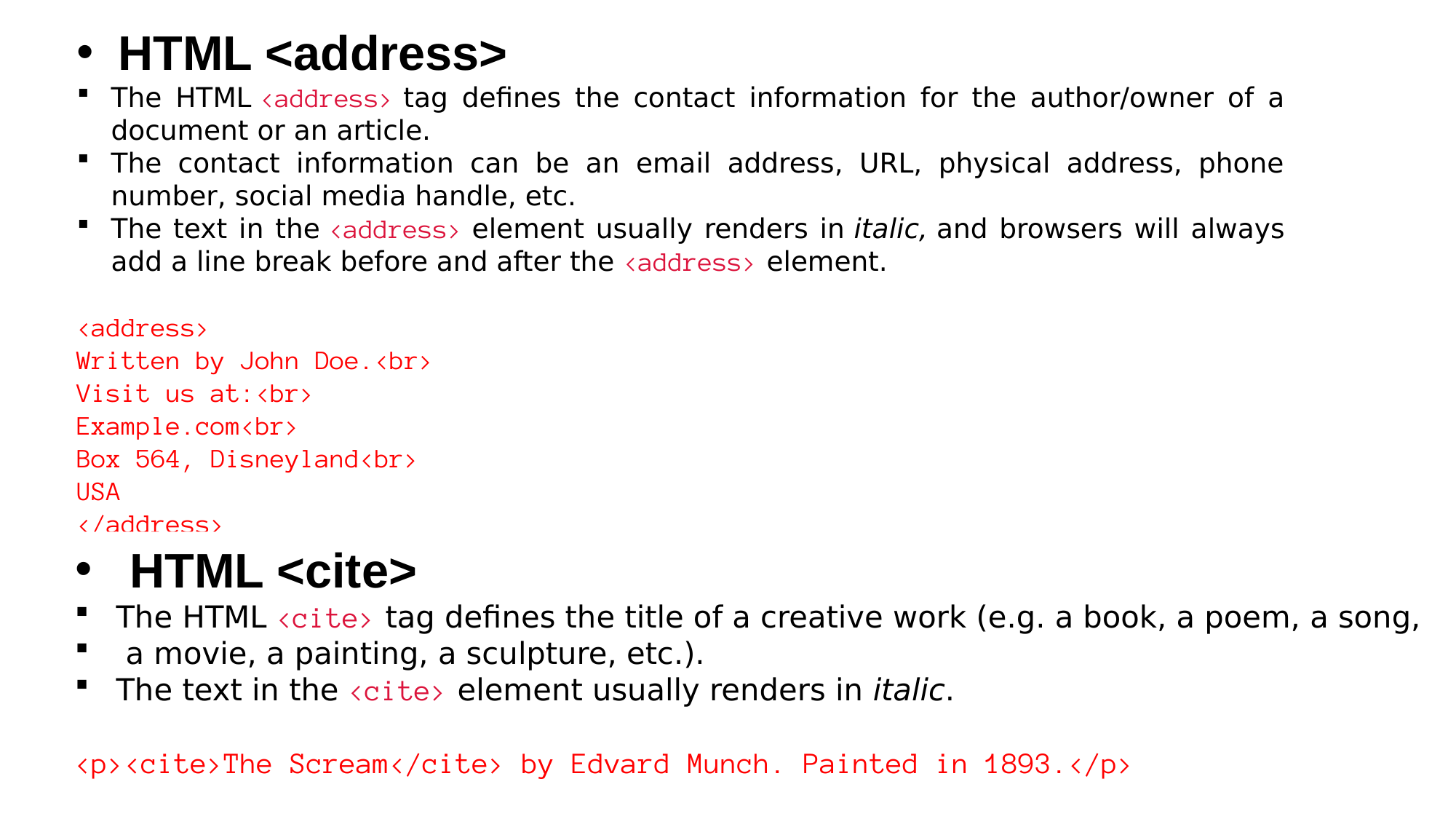

HTML <address>
The HTML <address> tag defines the contact information for the author/owner of a document or an article.
The contact information can be an email address, URL, physical address, phone number, social media handle, etc.
The text in the <address> element usually renders in italic, and browsers will always add a line break before and after the <address> element.

<address>
Written by John Doe.<br>
Visit us at:<br>
Example.com<br>
Box 564, Disneyland<br>
USA
</address>
HTML <cite>
The HTML <cite> tag defines the title of a creative work (e.g. a book, a poem, a song,
 a movie, a painting, a sculpture, etc.).
The text in the <cite> element usually renders in italic.

<p><cite>The Scream</cite> by Edvard Munch. Painted in 1893.</p>